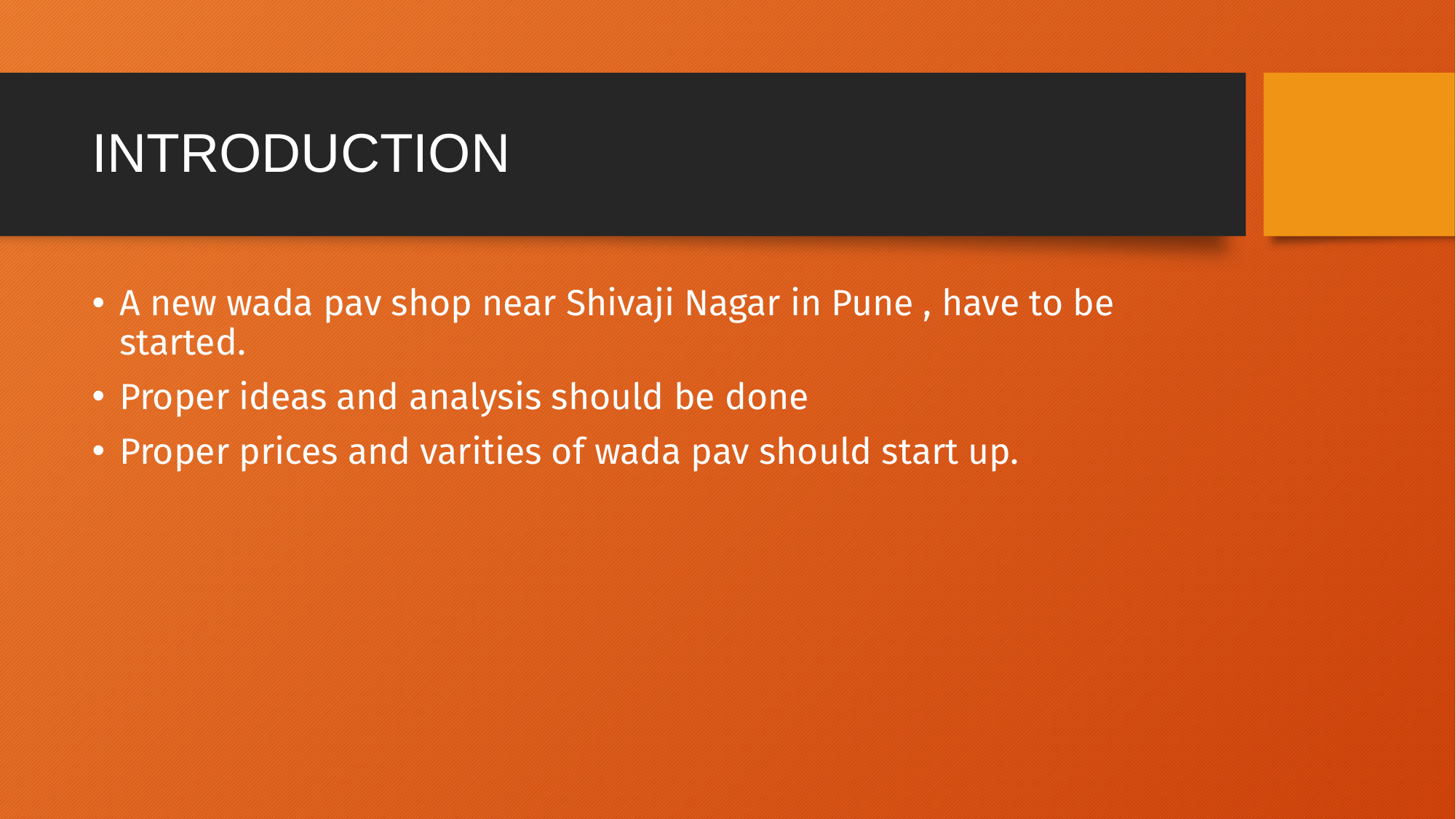

# INTRODUCTION
A new wada pav shop near Shivaji Nagar in Pune , have to be started.
Proper ideas and analysis should be done
Proper prices and varities of wada pav should start up.